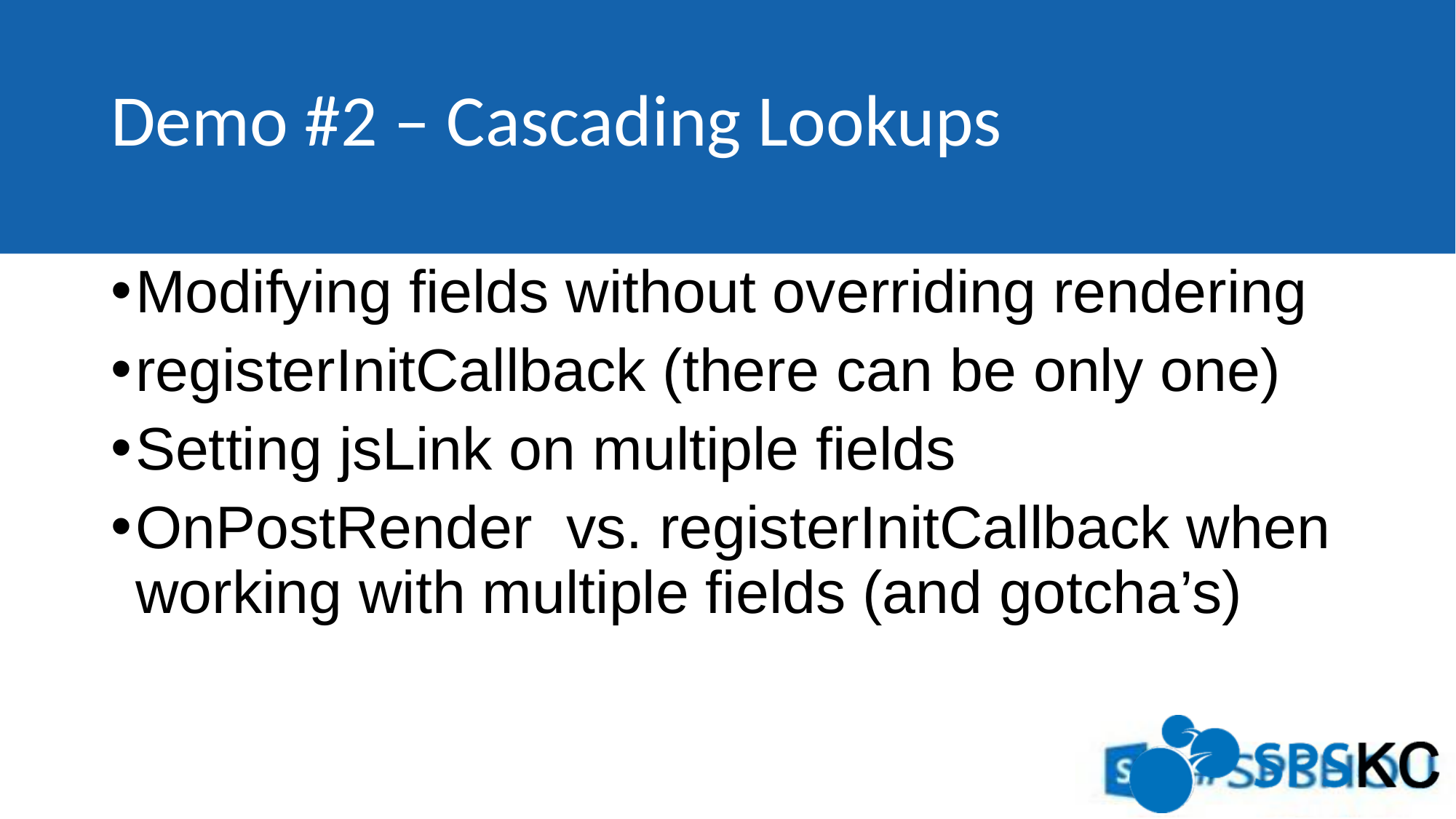

# Demo #2 – Cascading Lookups
Modifying fields without overriding rendering
registerInitCallback (there can be only one)
Setting jsLink on multiple fields
OnPostRender  vs. registerInitCallback when working with multiple fields (and gotcha’s)